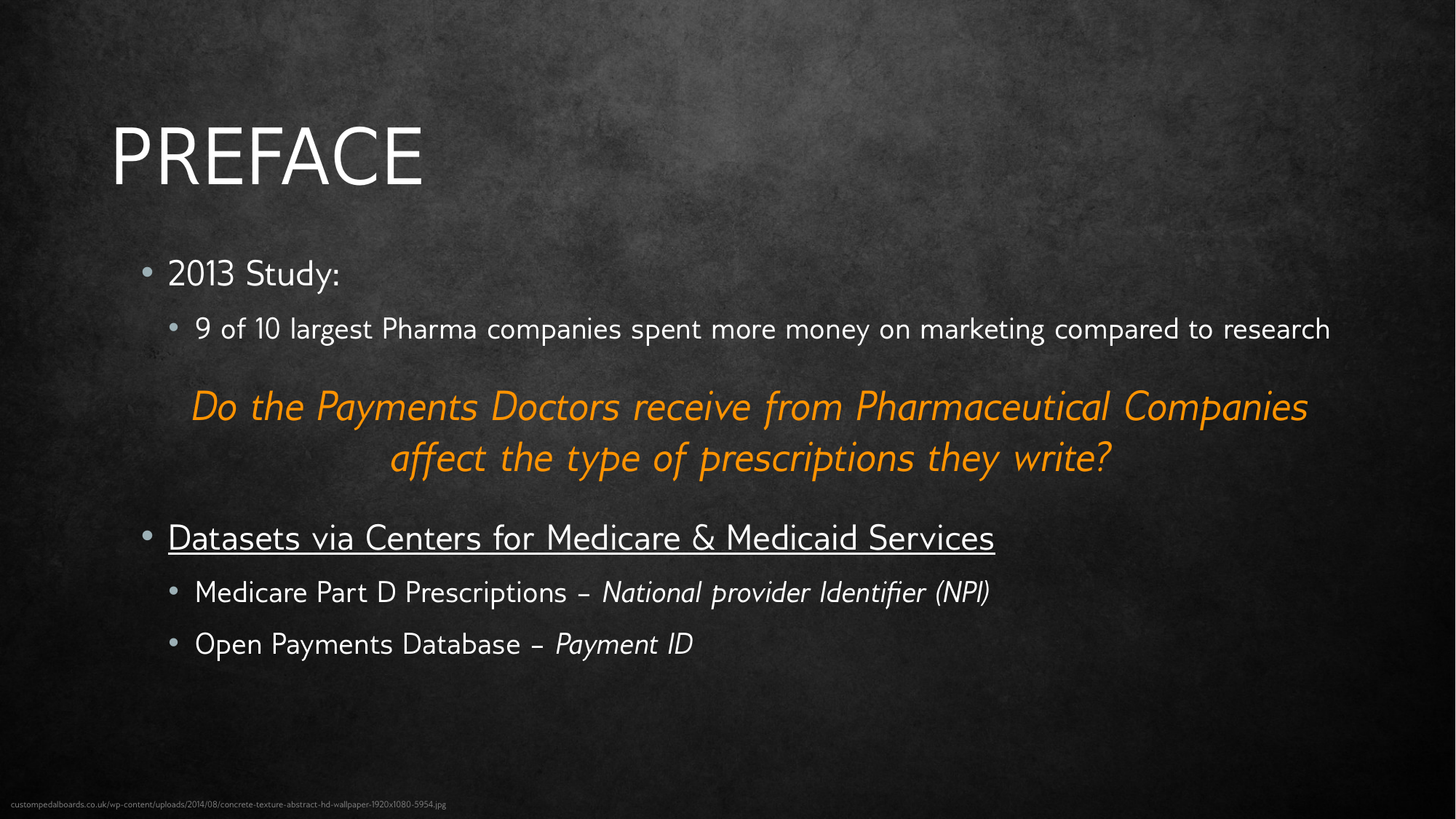

# Preface
2013 Study:
9 of 10 largest Pharma companies spent more money on marketing compared to research
Do the Payments Doctors receive from Pharmaceutical Companies affect the type of prescriptions they write?
Datasets via Centers for Medicare & Medicaid Services
Medicare Part D Prescriptions – National provider Identifier (NPI)
Open Payments Database – Payment ID
custompedalboards.co.uk/wp-content/uploads/2014/08/concrete-texture-abstract-hd-wallpaper-1920x1080-5954.jpg